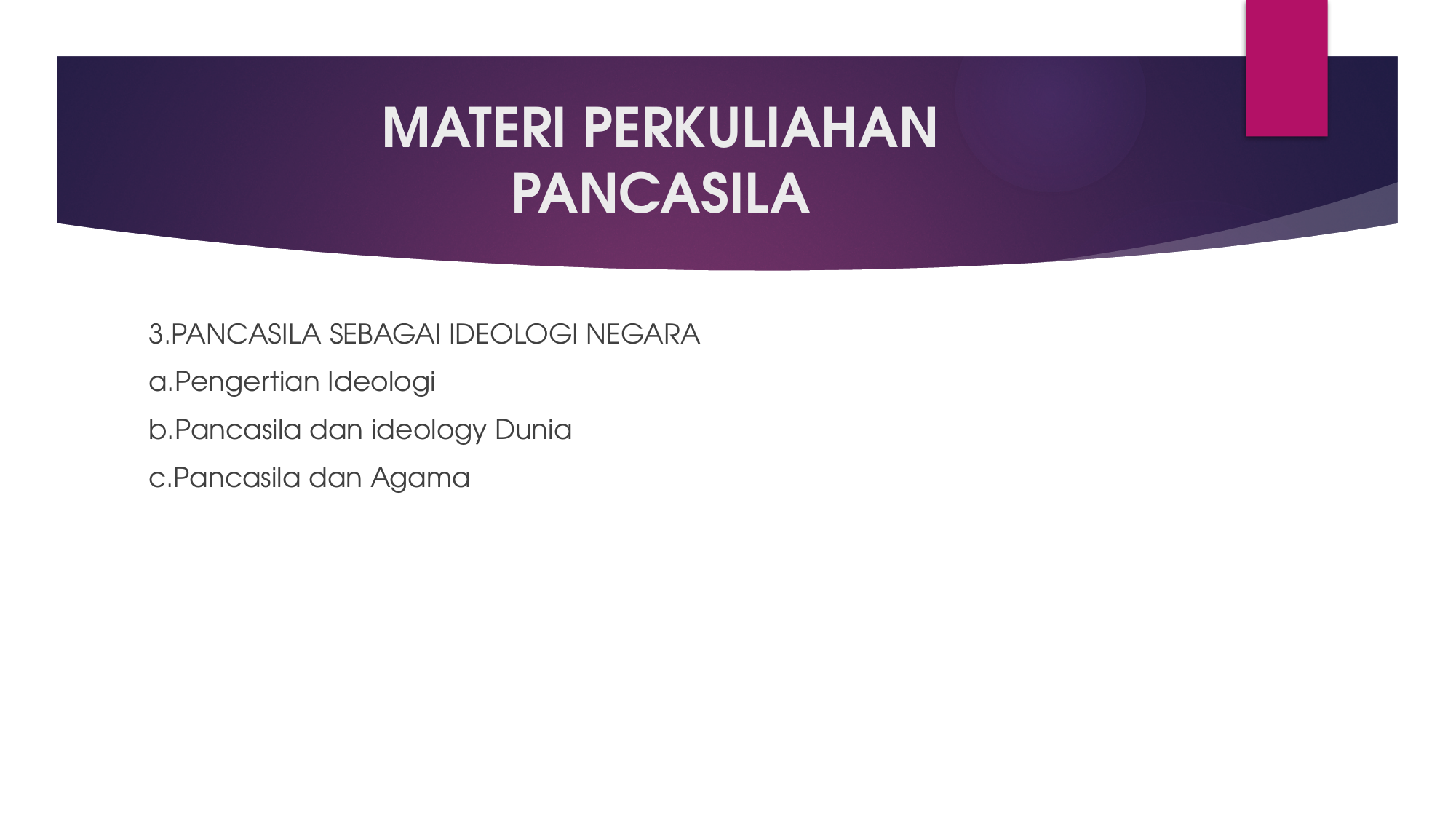

# MATERI PERKULIAHAN PANCASILA
3.PANCASILA SEBAGAI IDEOLOGI NEGARA
a.Pengertian Ideologi
b.Pancasila dan ideology Dunia
c.Pancasila dan Agama